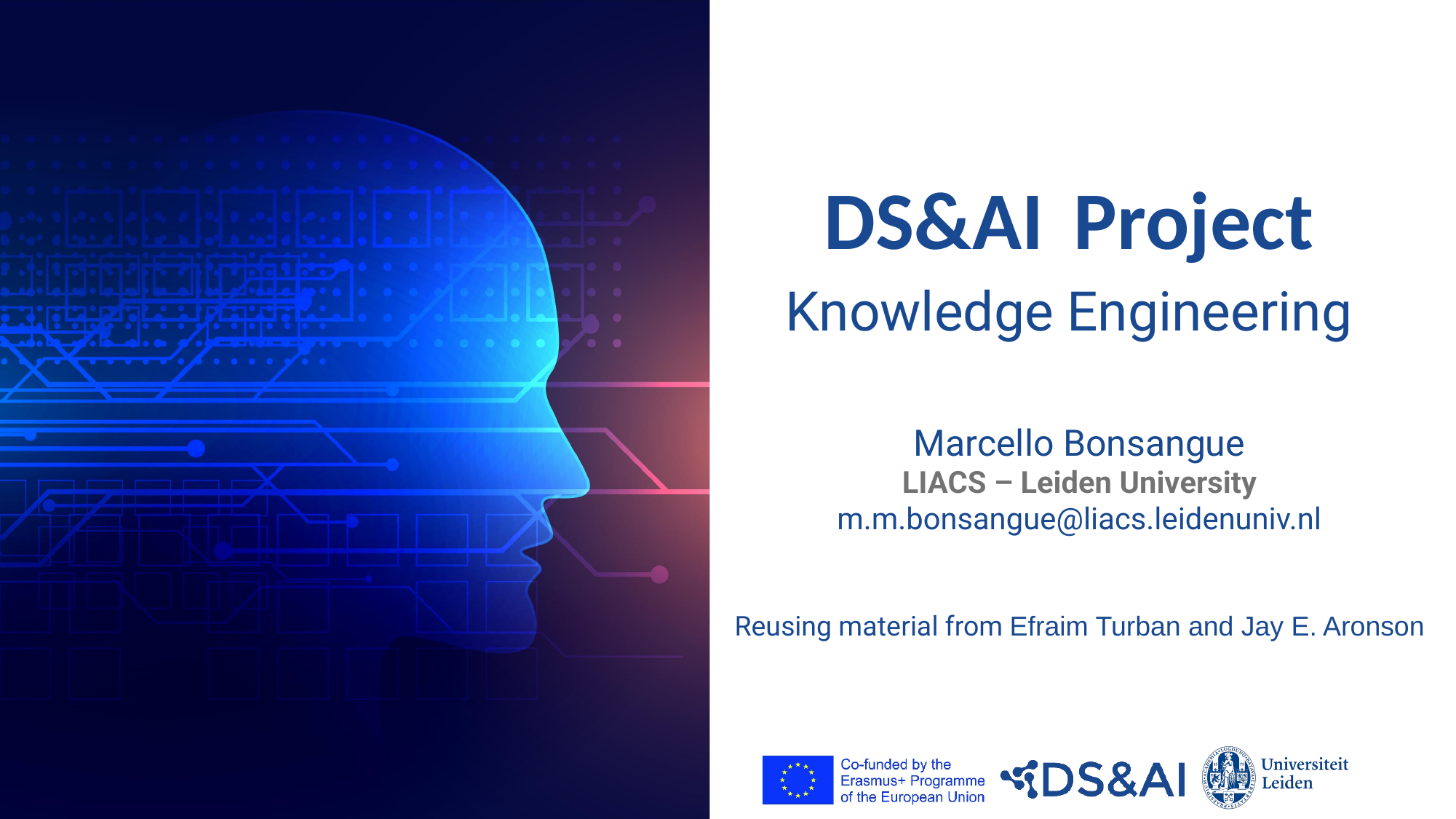

# DS&AI Project Knowledge Engineering
Marcello Bonsangue
LIACS – Leiden University
m.m.bonsangue@liacs.leidenuniv.nl

Reusing material from Efraim Turban and Jay E. Aronson